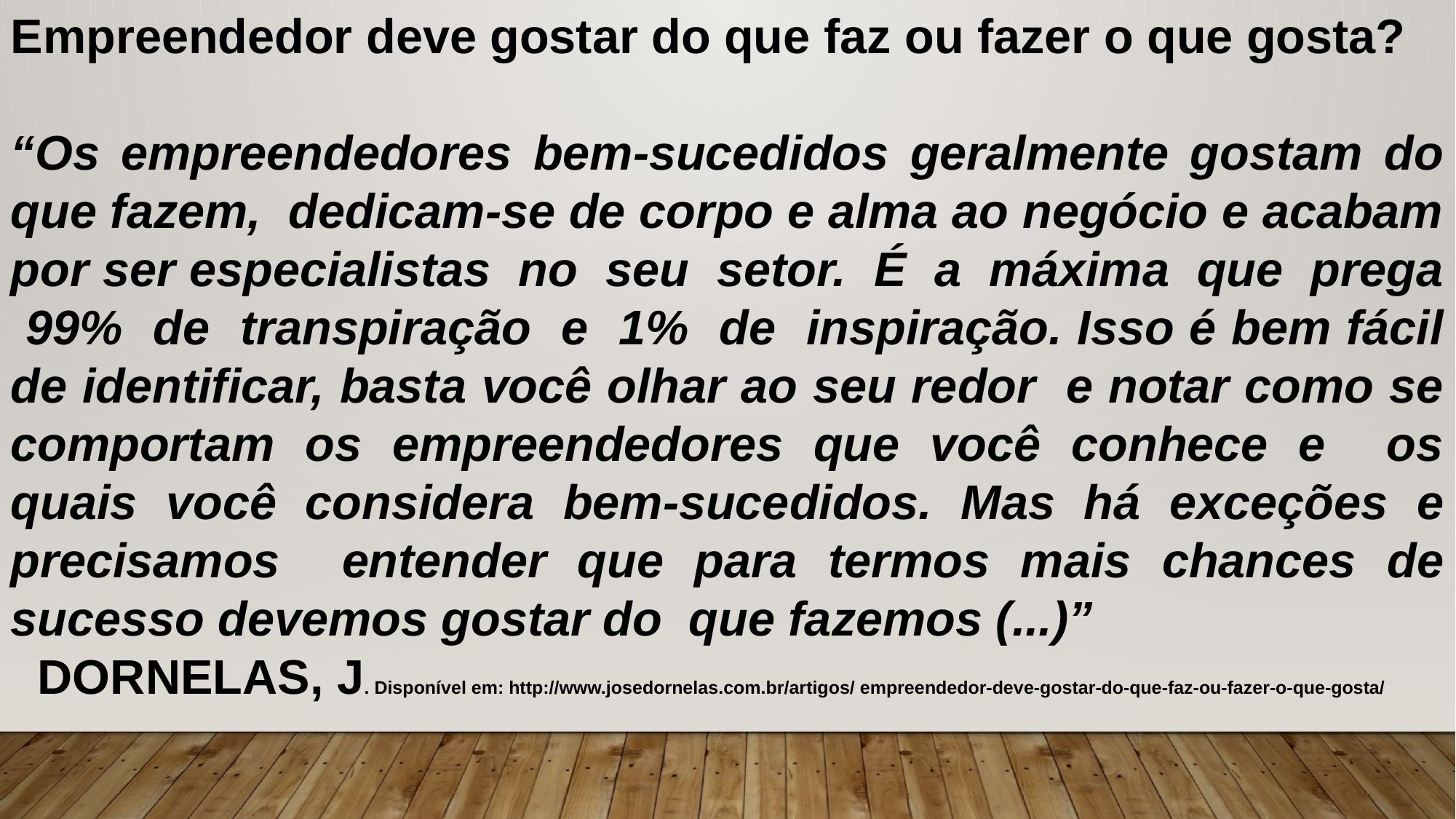

Empreendedor deve gostar do que faz ou fazer o que gosta?

“Os empreendedores bem-sucedidos geralmente gostam do que fazem,  dedicam-se de corpo e alma ao negócio e acabam por ser especialistas  no  seu  setor.  É  a  máxima  que  prega  99%  de  transpiração  e  1%  de  inspiração. Isso é bem fácil de identificar, basta você olhar ao seu redor  e notar como se comportam os empreendedores que você conhece e  os quais você considera bem-sucedidos. Mas há exceções e precisamos  entender que para termos mais chances de sucesso devemos gostar do  que fazemos (...)”
  DORNELAS, J. Disponível em: http://www.josedornelas.com.br/artigos/ empreendedor-deve-gostar-do-que-faz-ou-fazer-o-que-gosta/